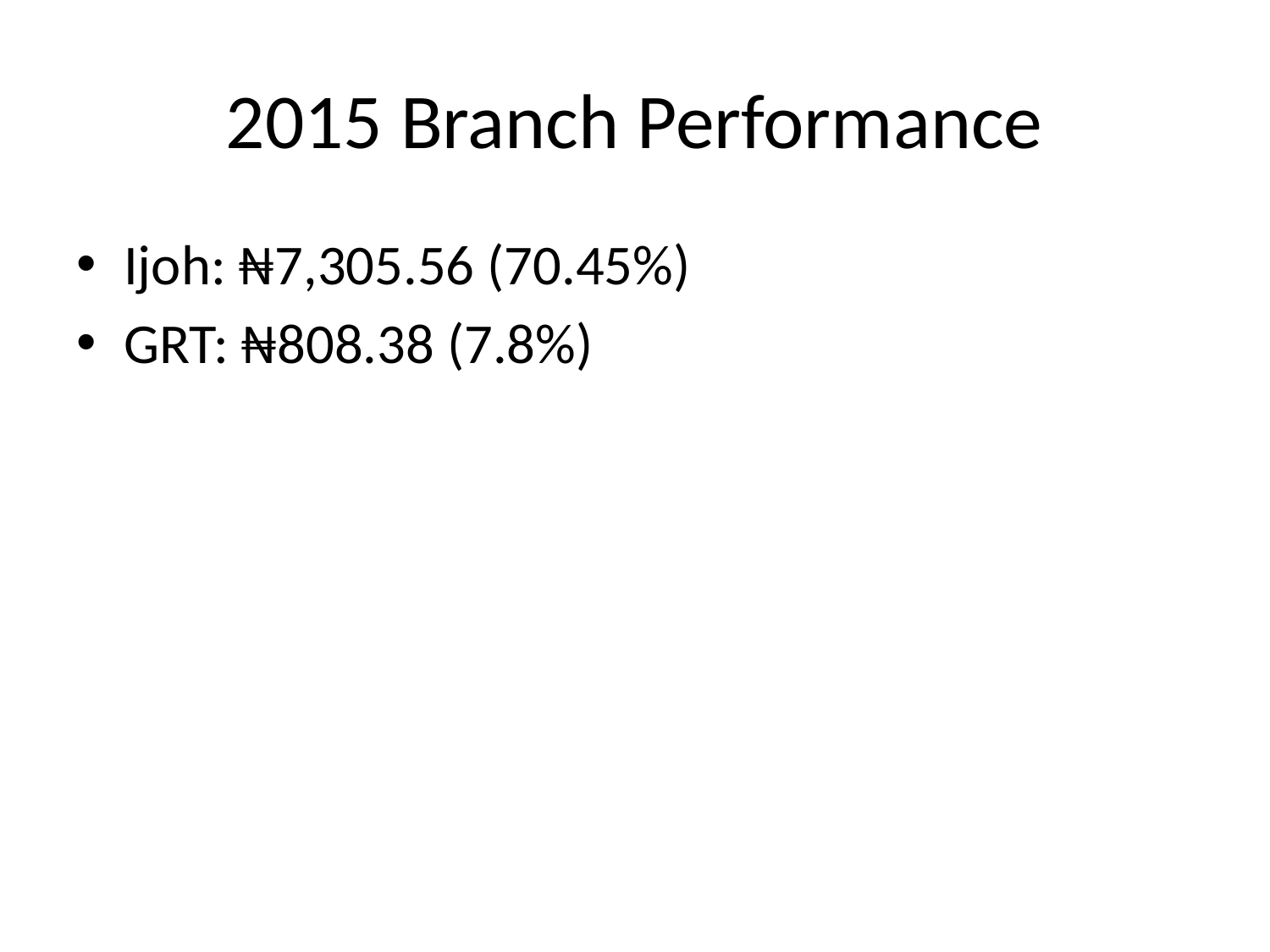

# 2015 Branch Performance
Ijoh: ₦7,305.56 (70.45%)
GRT: ₦808.38 (7.8%)